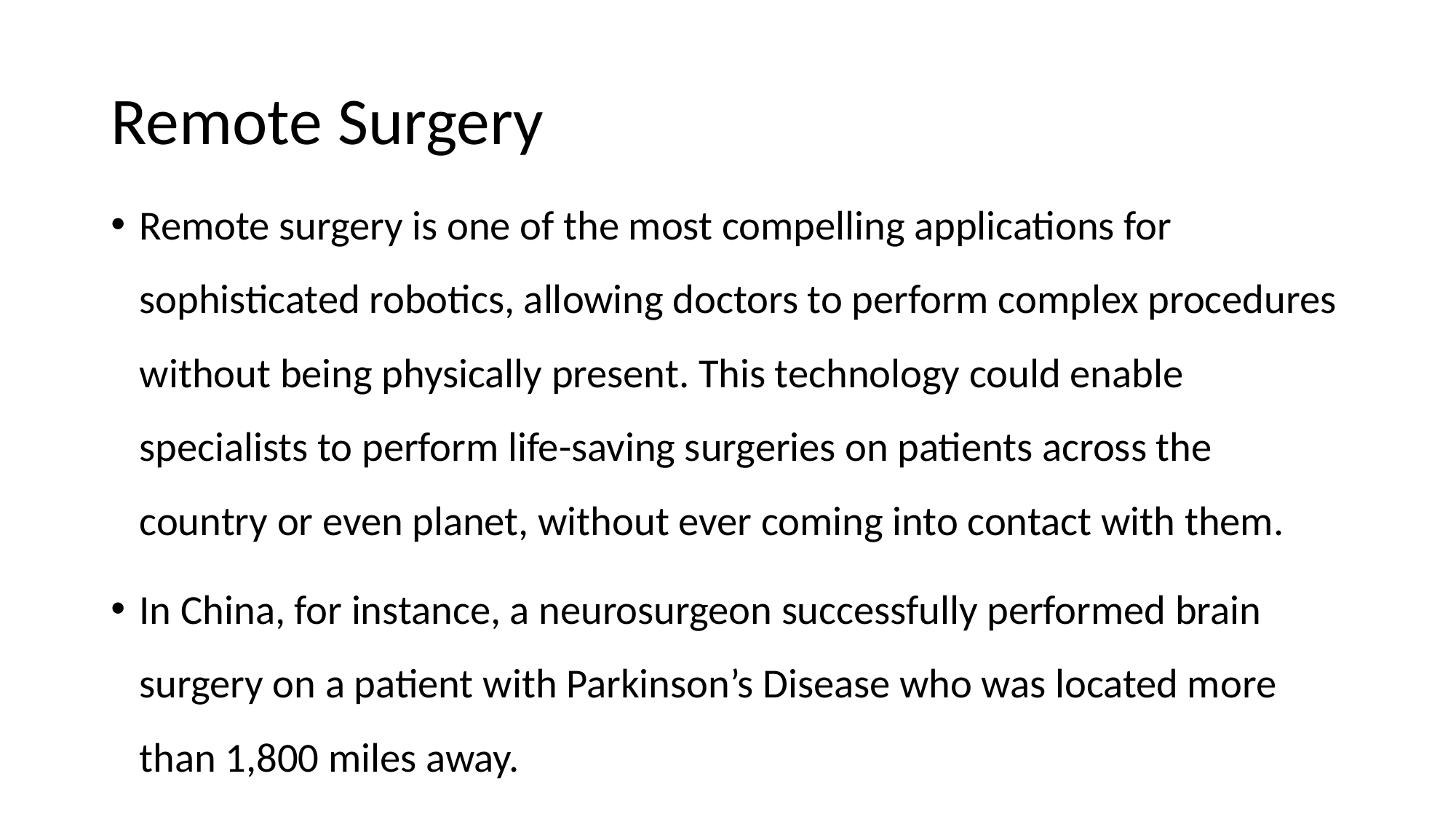

# Remote Surgery
Remote surgery is one of the most compelling applications for sophisticated robotics, allowing doctors to perform complex procedures without being physically present. This technology could enable specialists to perform life-saving surgeries on patients across the country or even planet, without ever coming into contact with them.
In China, for instance, a neurosurgeon successfully performed brain surgery on a patient with Parkinson’s Disease who was located more than 1,800 miles away.